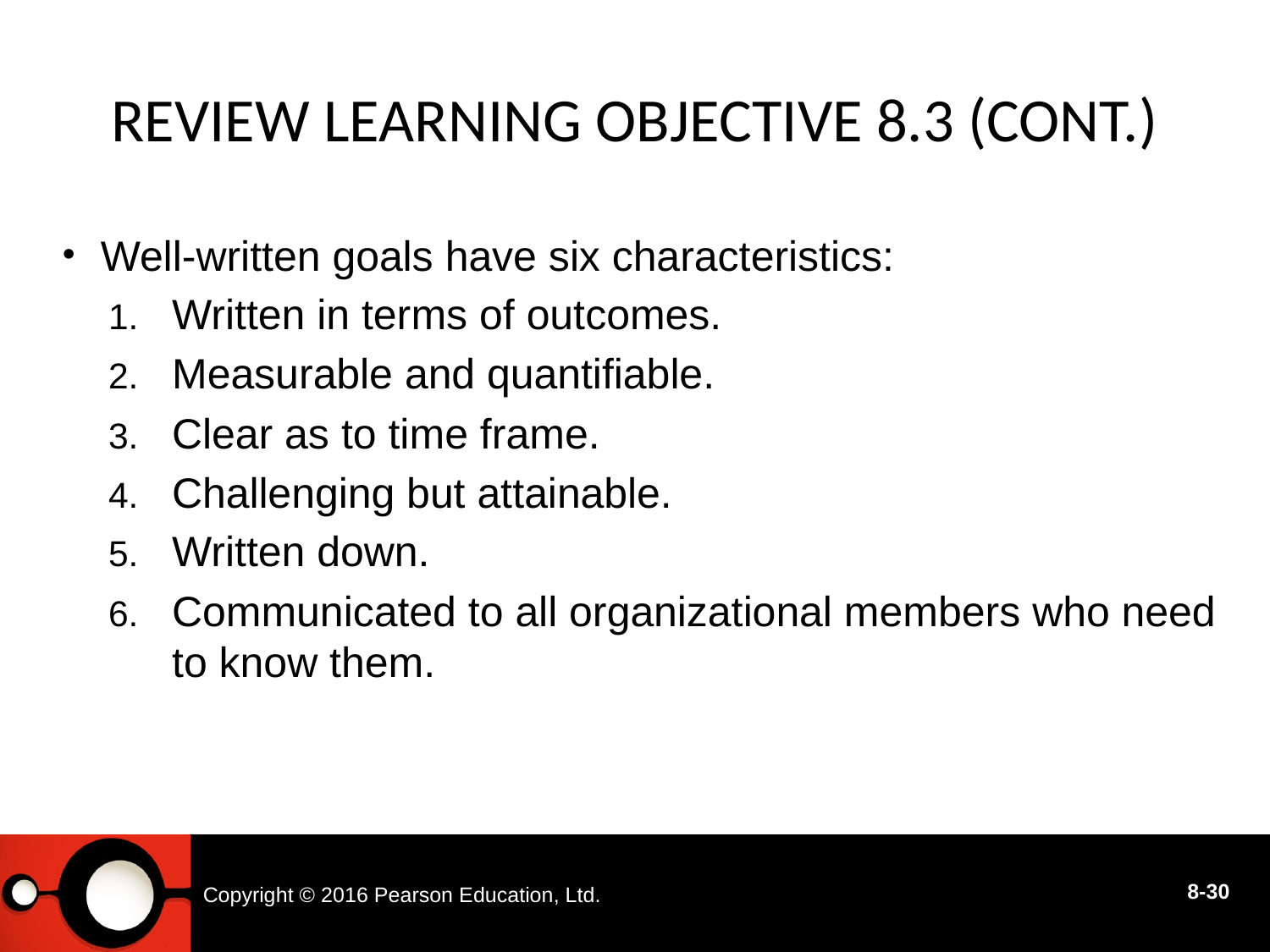

# Review Learning objective 8.3 (cont.)
Well-written goals have six characteristics:
Written in terms of outcomes.
Measurable and quantifiable.
Clear as to time frame.
Challenging but attainable.
Written down.
Communicated to all organizational members who need to know them.

Copyright © 2016 Pearson Education, Ltd.
8-30